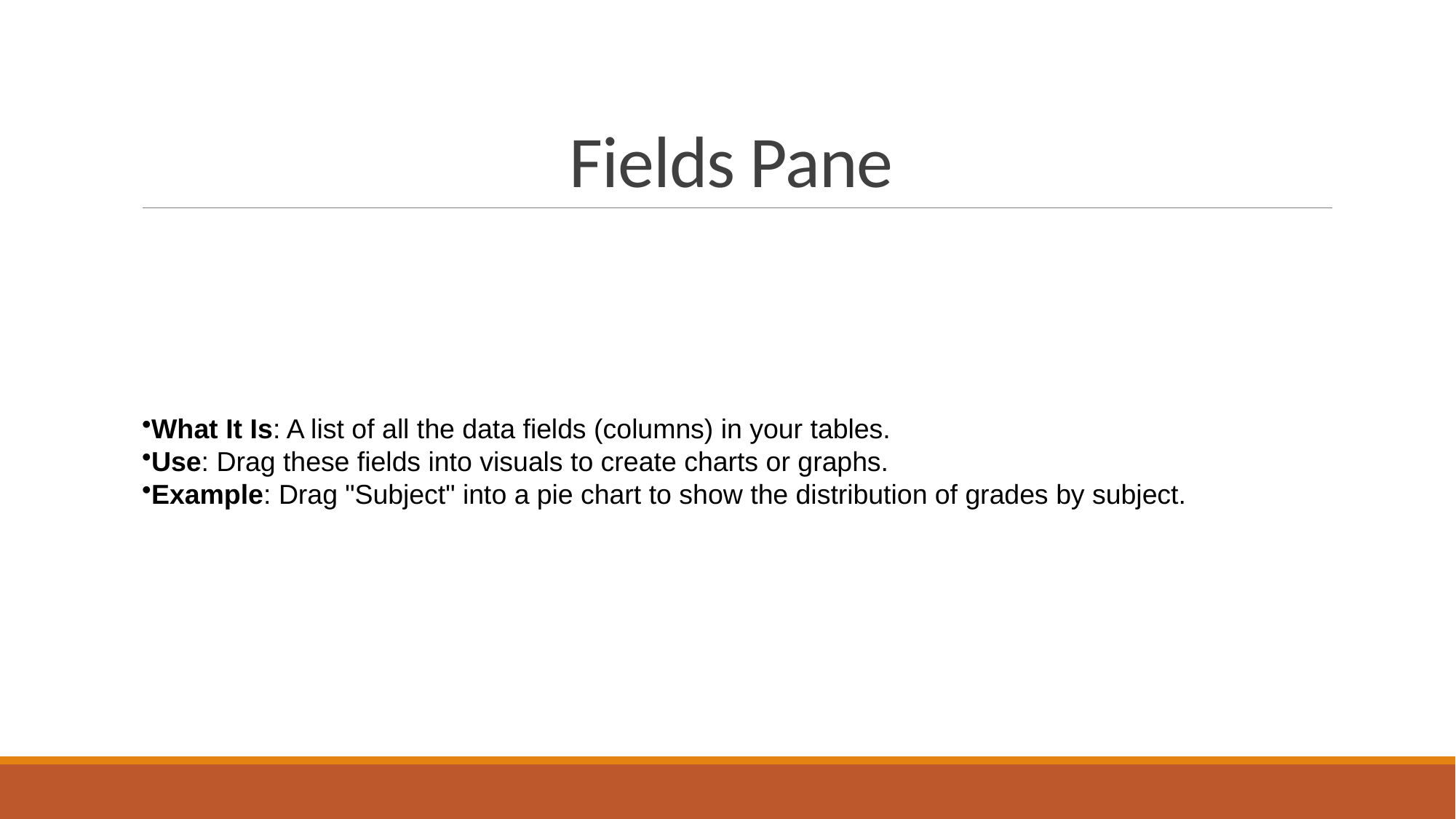

# Fields Pane
What It Is: A list of all the data fields (columns) in your tables.
Use: Drag these fields into visuals to create charts or graphs.
Example: Drag "Subject" into a pie chart to show the distribution of grades by subject.